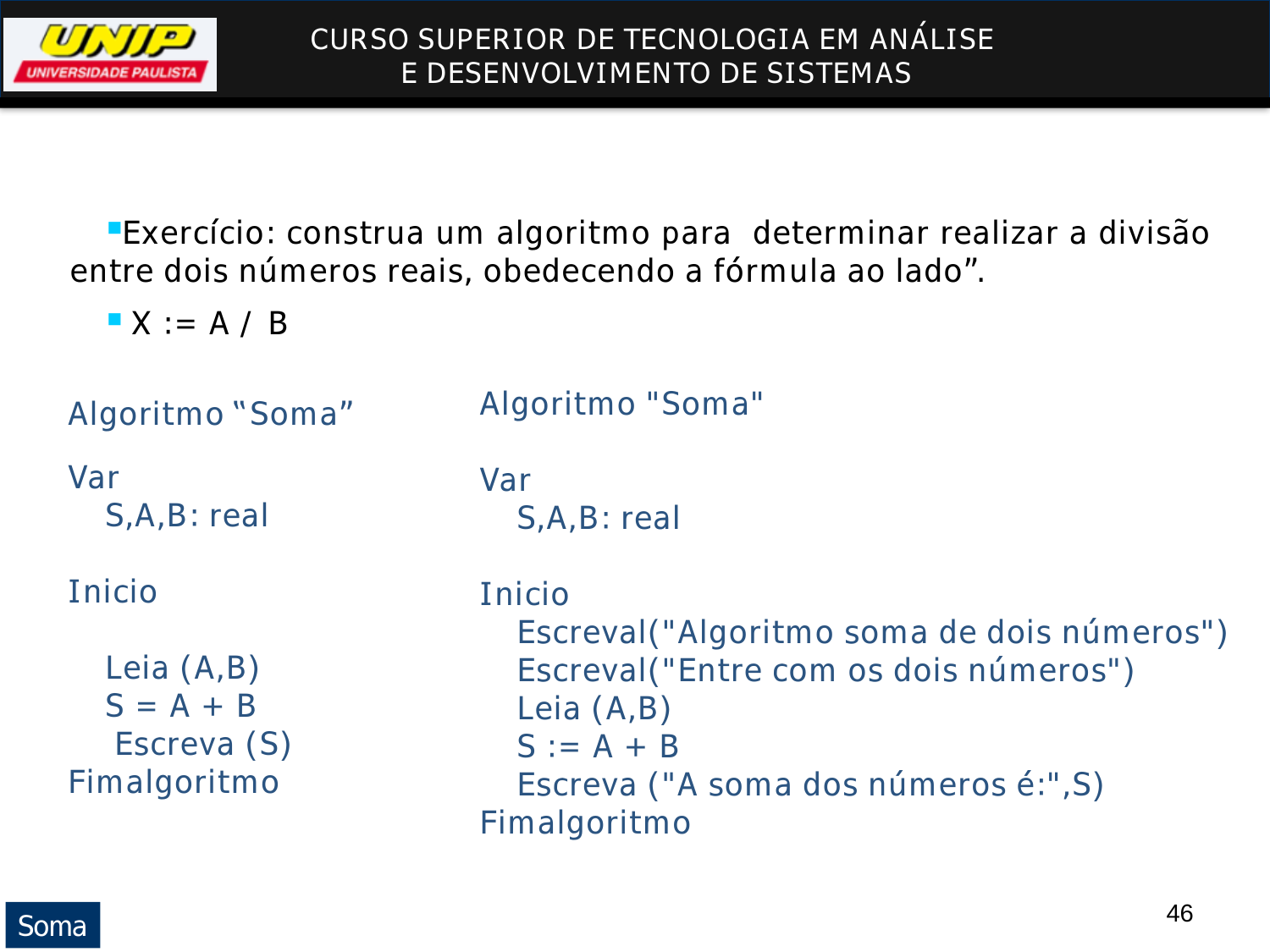

Exercício: construa um algoritmo para  determinar realizar a divisão entre dois números reais, obedecendo a fórmula ao lado”.
 X := A / B

Algoritmo "Soma"

Var
    S,A,B: real

Inicio
    Escreval("Algoritmo soma de dois números")
    Escreval("Entre com os dois números")
    Leia (A,B)
    S := A + B
    Escreva ("A soma dos números é:",S)
Fimalgoritmo
Algoritmo “Soma”

Var
    S,A,B: real

Inicio

    Leia (A,B)
    S = A + B
     Escreva (S)
Fimalgoritmo
46
Soma